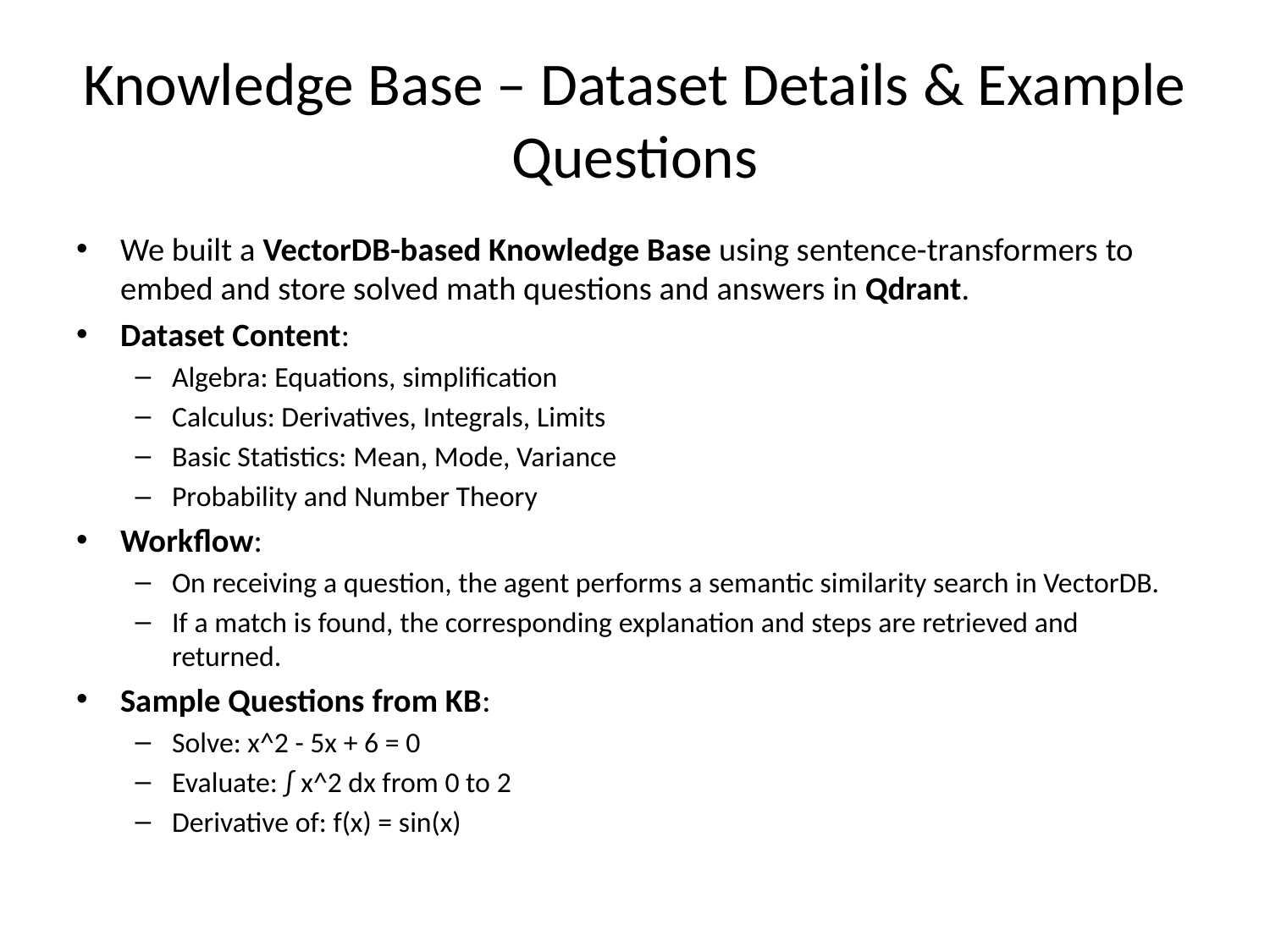

# Knowledge Base – Dataset Details & Example Questions
We built a VectorDB-based Knowledge Base using sentence-transformers to embed and store solved math questions and answers in Qdrant.
Dataset Content:
Algebra: Equations, simplification
Calculus: Derivatives, Integrals, Limits
Basic Statistics: Mean, Mode, Variance
Probability and Number Theory
Workflow:
On receiving a question, the agent performs a semantic similarity search in VectorDB.
If a match is found, the corresponding explanation and steps are retrieved and returned.
Sample Questions from KB:
Solve: x^2 - 5x + 6 = 0
Evaluate: ∫ x^2 dx from 0 to 2
Derivative of: f(x) = sin(x)